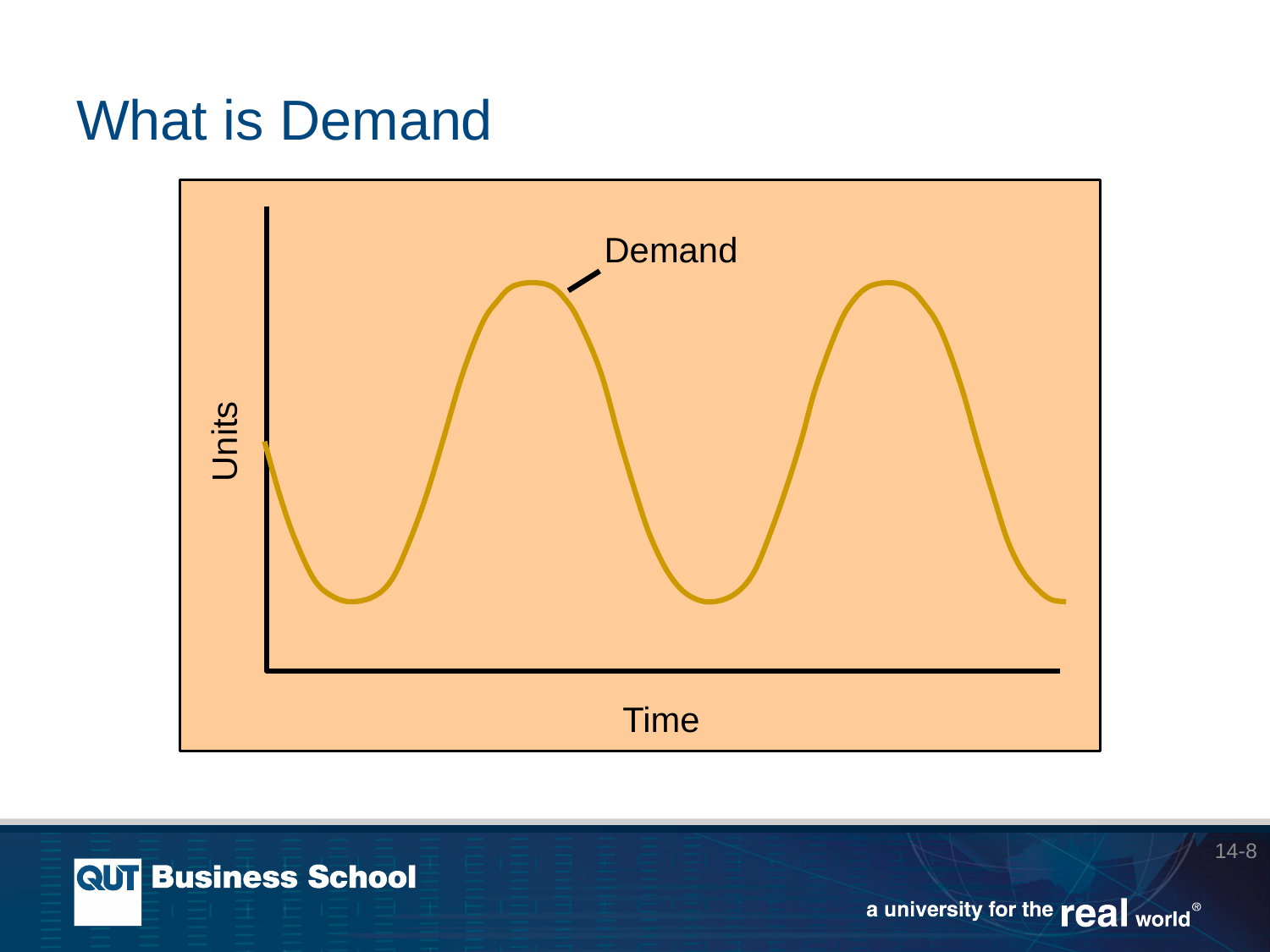

# What is Demand

Demand

Units
Time
14-8